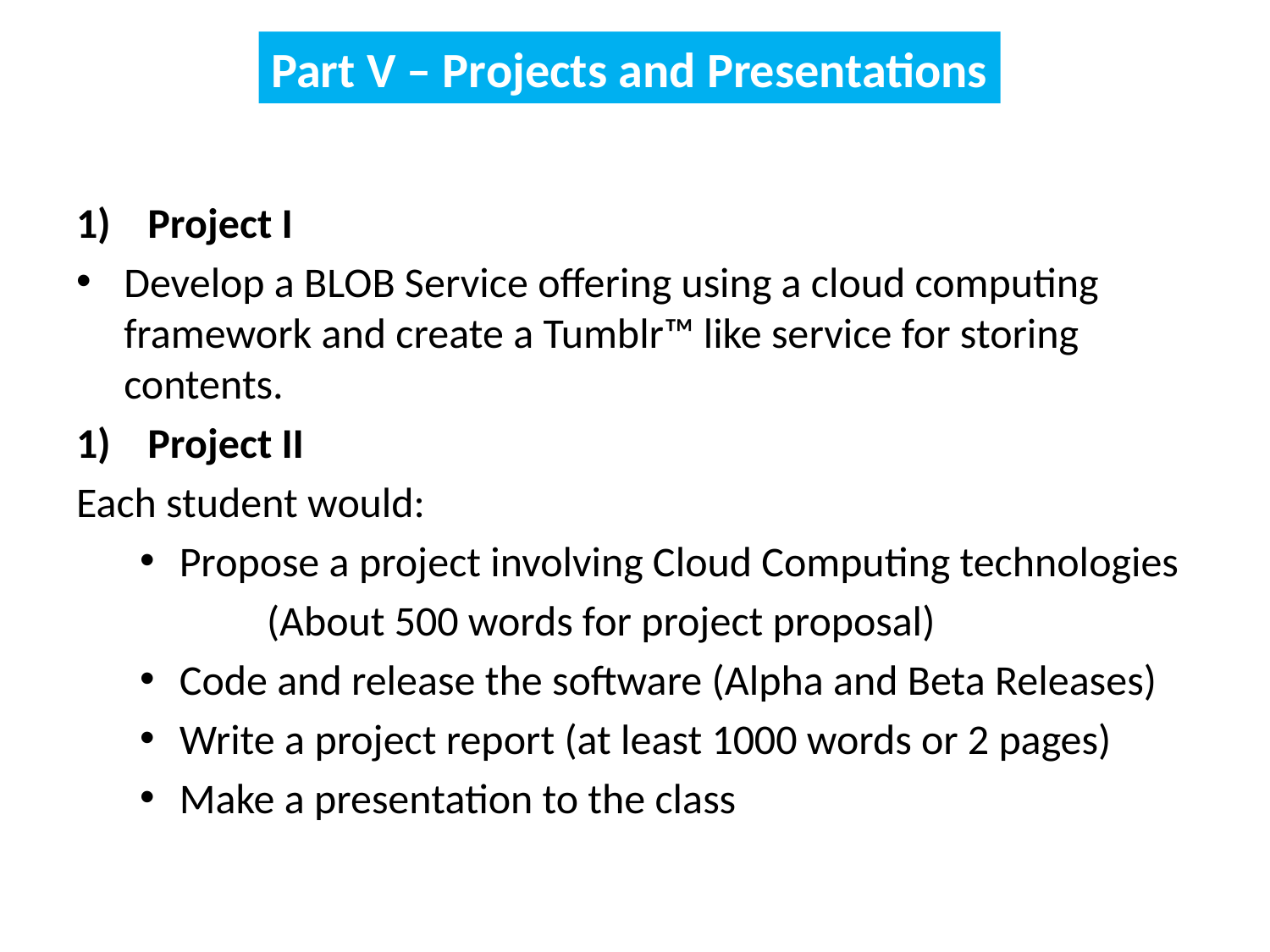

Part V – Projects and Presentations

Project I
Develop a BLOB Service offering using a cloud computing framework and create a Tumblr™ like service for storing contents.
Project II
Each student would:
Propose a project involving Cloud Computing technologies
	(About 500 words for project proposal)
Code and release the software (Alpha and Beta Releases)
Write a project report (at least 1000 words or 2 pages)
Make a presentation to the class